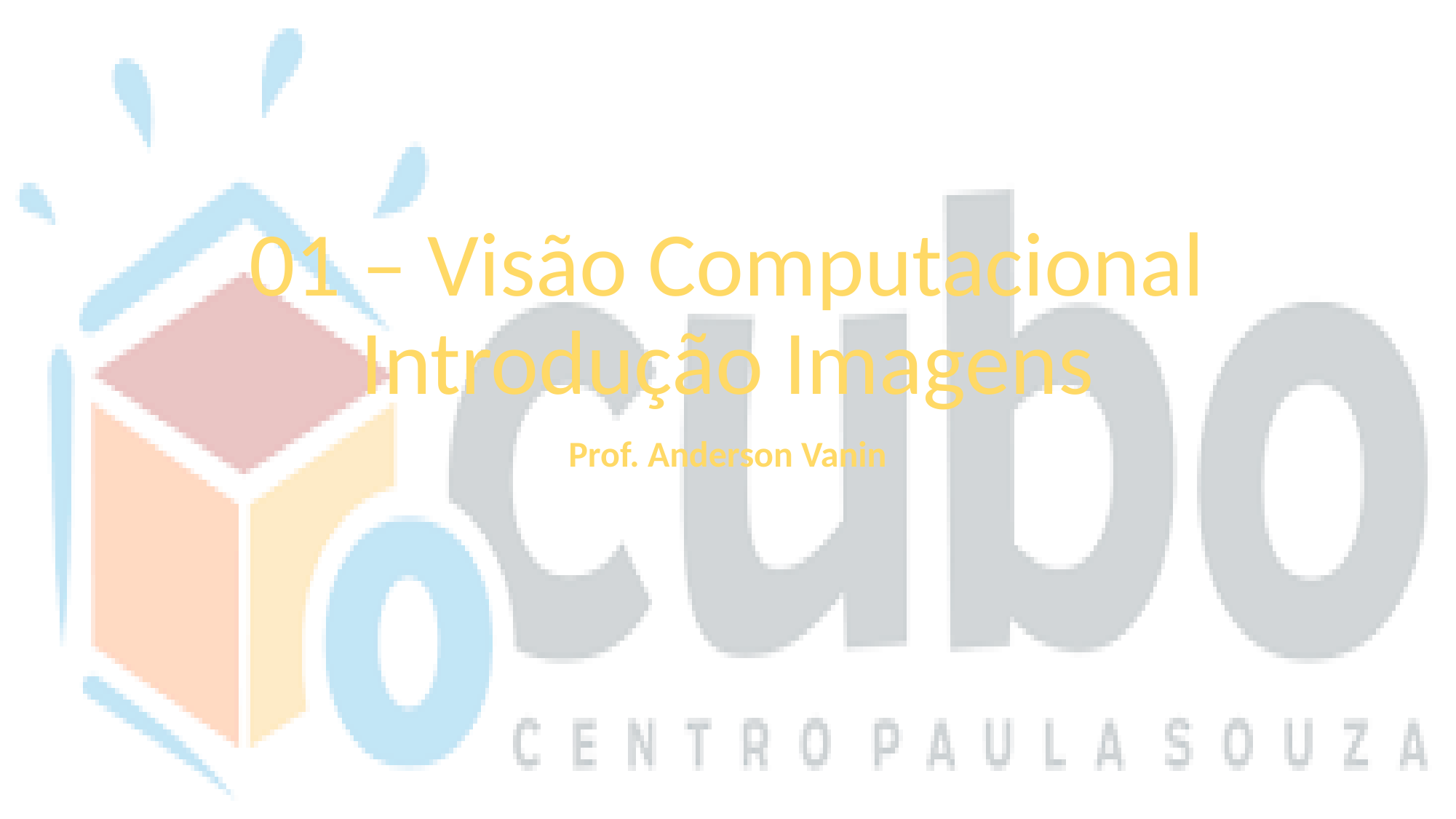

# 01 – Visão Computacional Introdução Imagens
Prof. Anderson Vanin